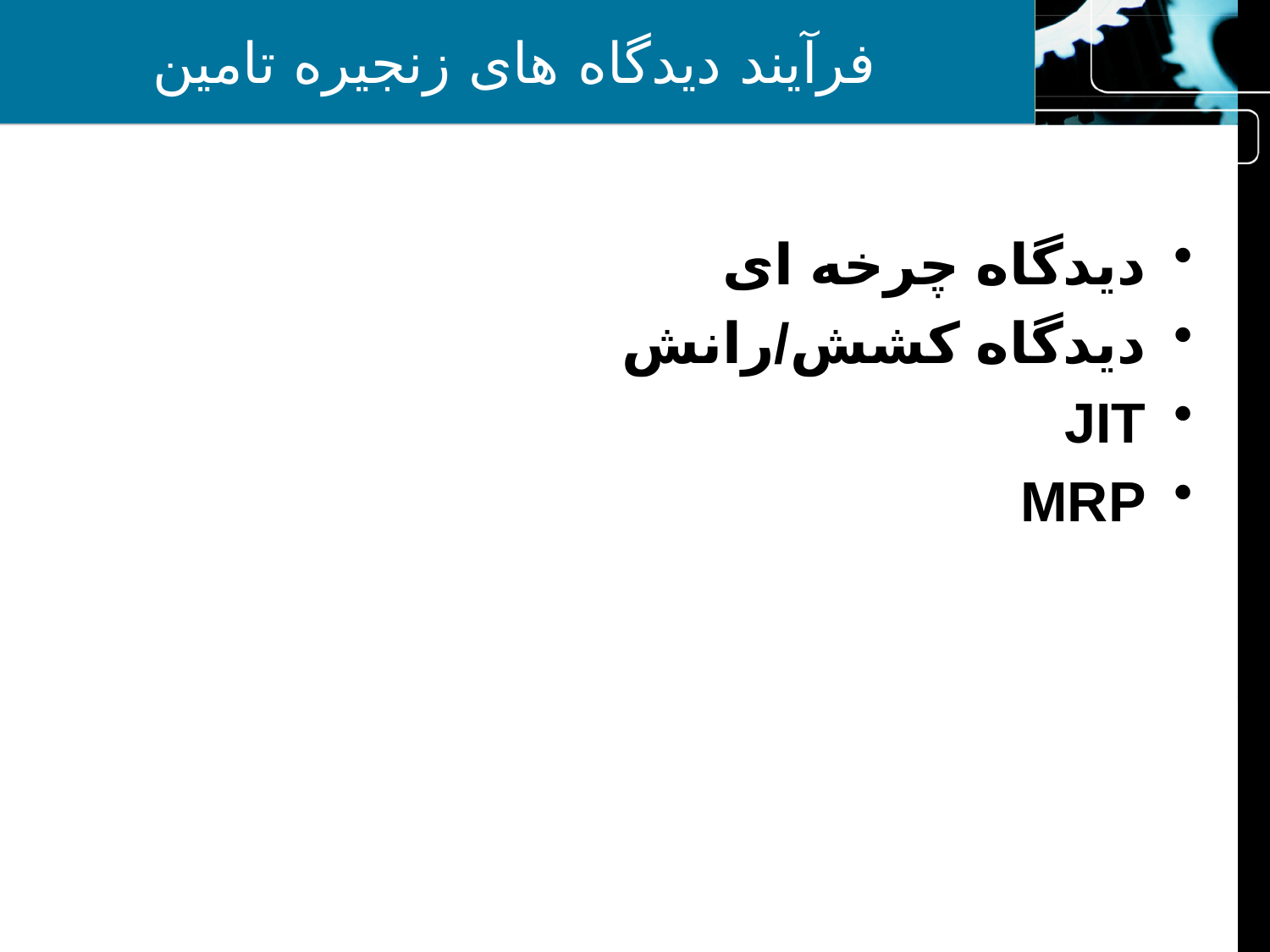

# فرآیند دیدگاه های زنجیره تامین
دیدگاه چرخه ای
دیدگاه کشش/رانش
JIT
MRP